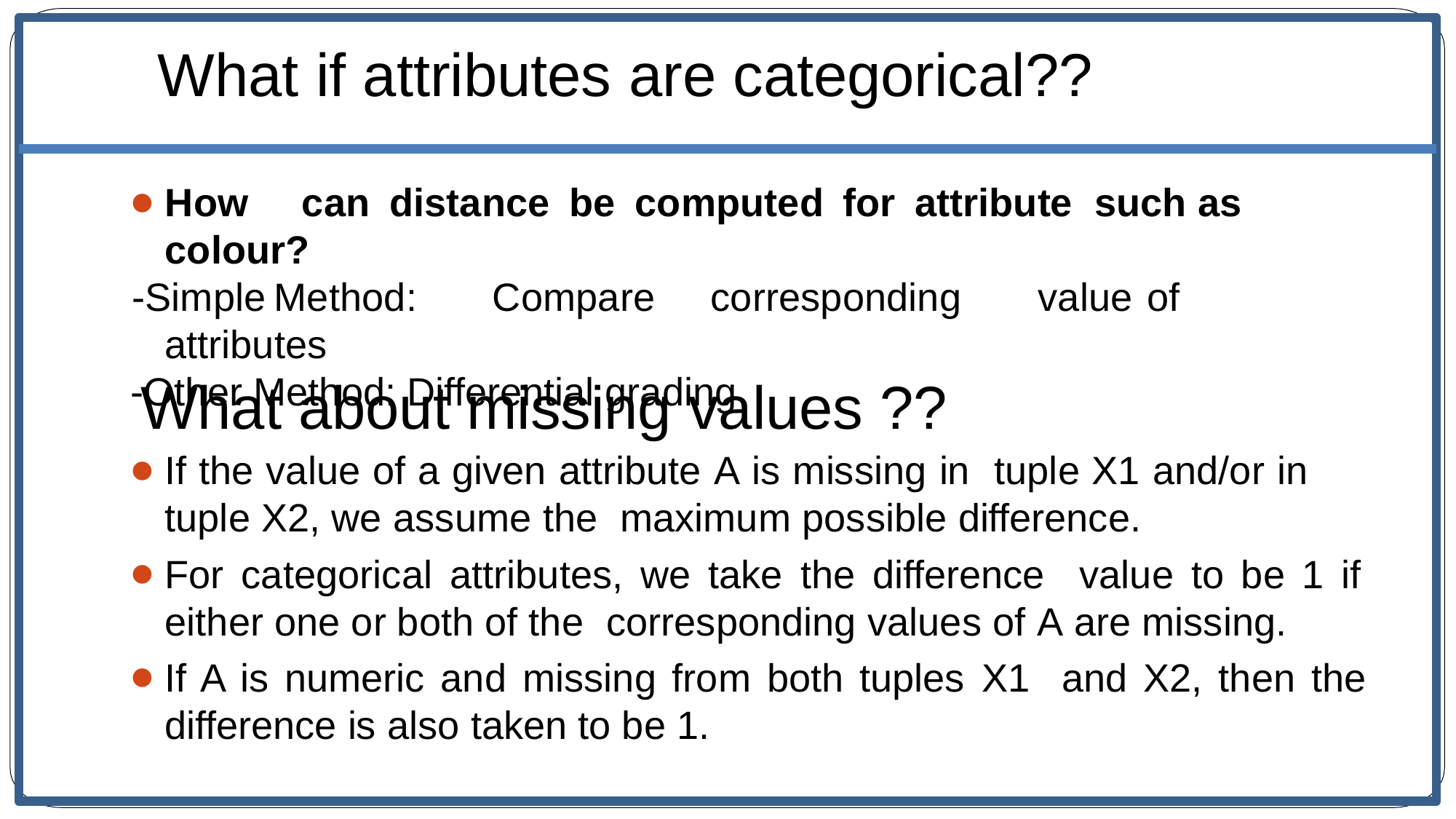

# What if attributes are categorical??
How	can	distance	be	computed	for	attribute  such as colour?
-Simple	Method:	Compare	corresponding	value	of  attributes
-Other Method: Differential grading
What about missing values ??
If the value of a given attribute A is missing in  tuple X1 and/or in tuple X2, we assume the  maximum possible difference.
For categorical attributes, we take the difference  value to be 1 if either one or both of the  corresponding values of A are missing.
If A is numeric and missing from both tuples X1  and X2, then the difference is also taken to be 1.